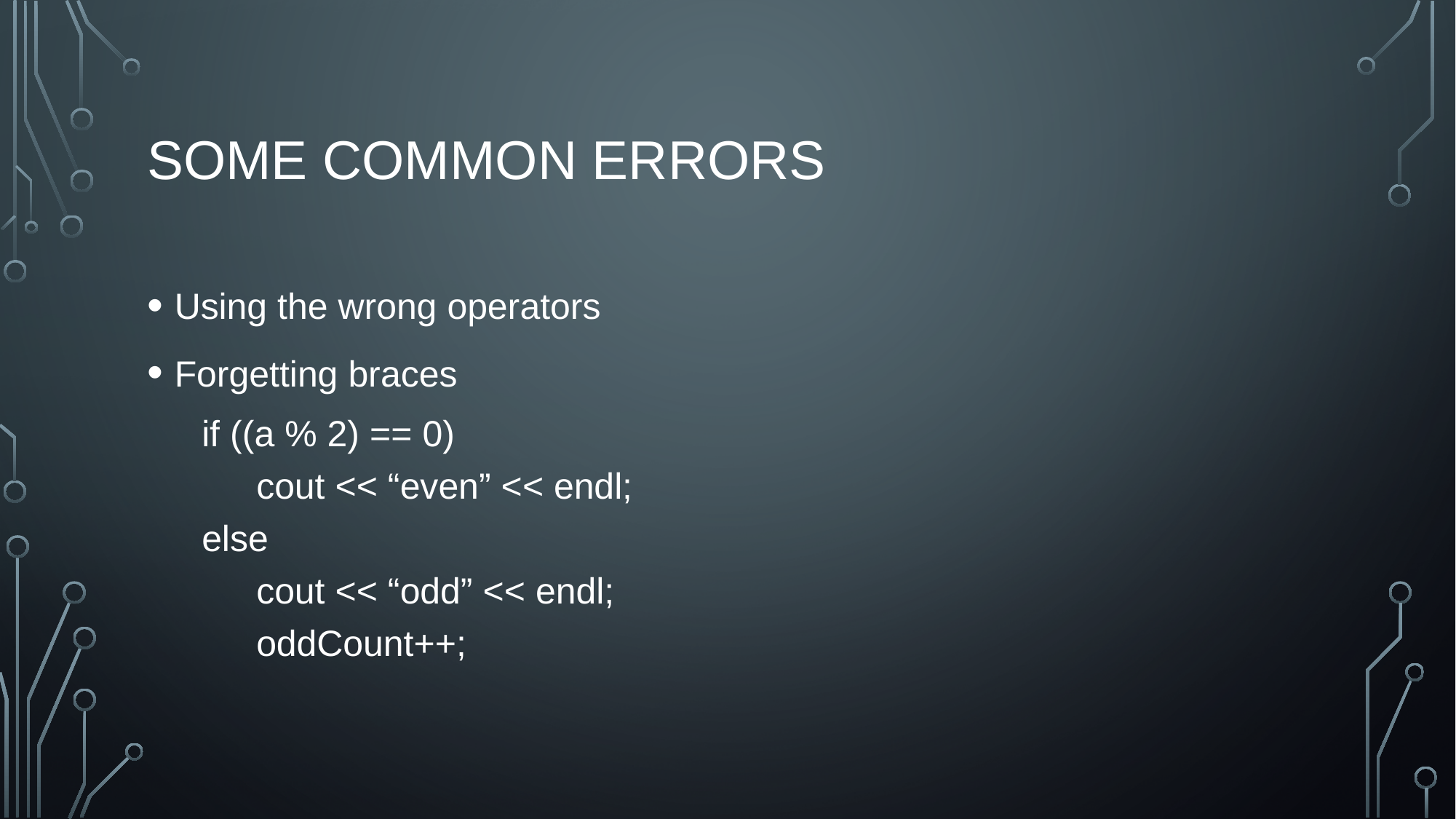

# Some Common Errors
Using the wrong operators
Forgetting braces
if ((a % 2) == 0)
cout << “even” << endl;
else
cout << “odd” << endl;
oddCount++;